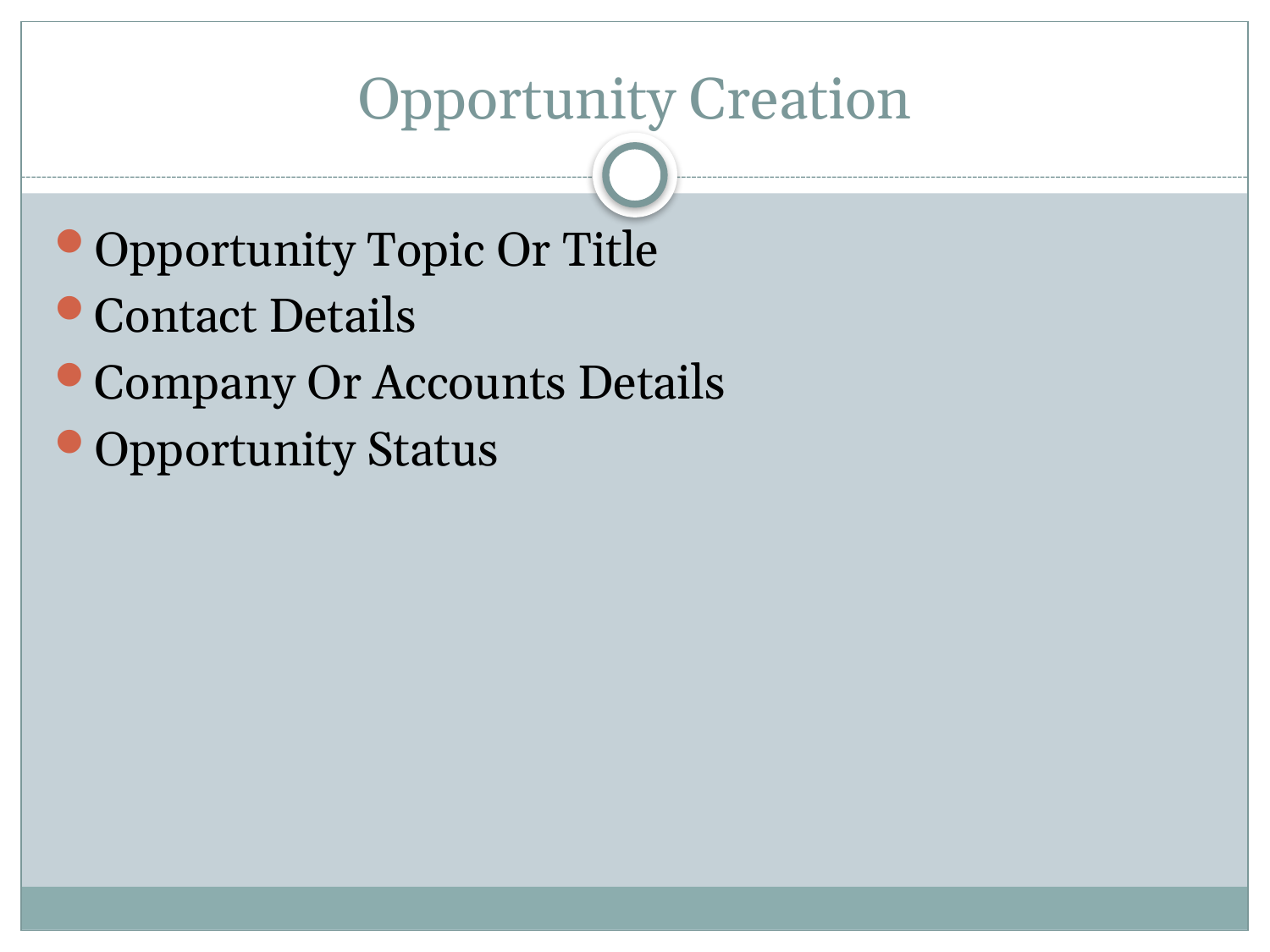

# Opportunity Creation
Opportunity Topic Or Title
Contact Details
Company Or Accounts Details
Opportunity Status